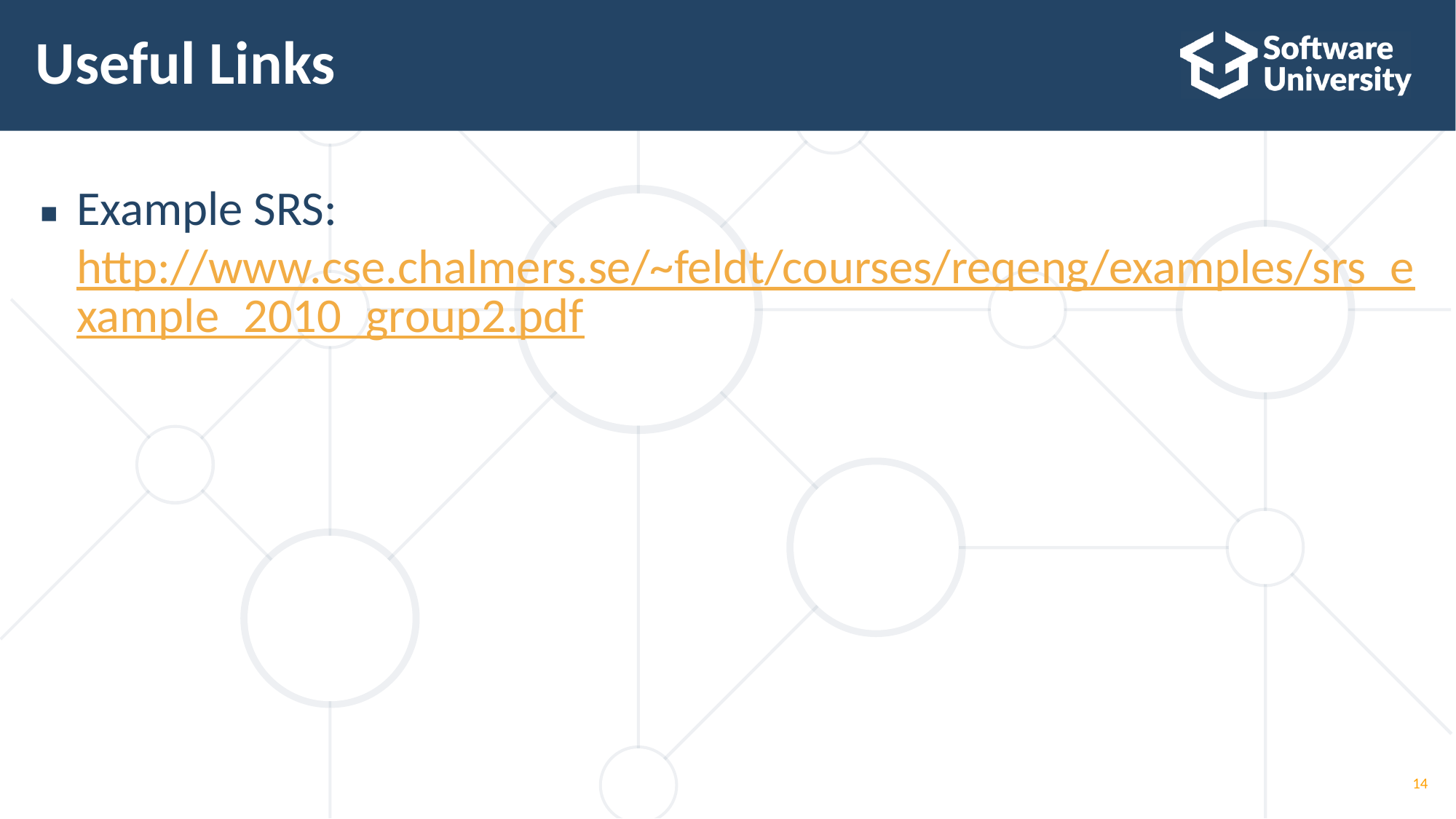

# Useful Links
Example SRS: http://www.cse.chalmers.se/~feldt/courses/reqeng/examples/srs_example_2010_group2.pdf
14